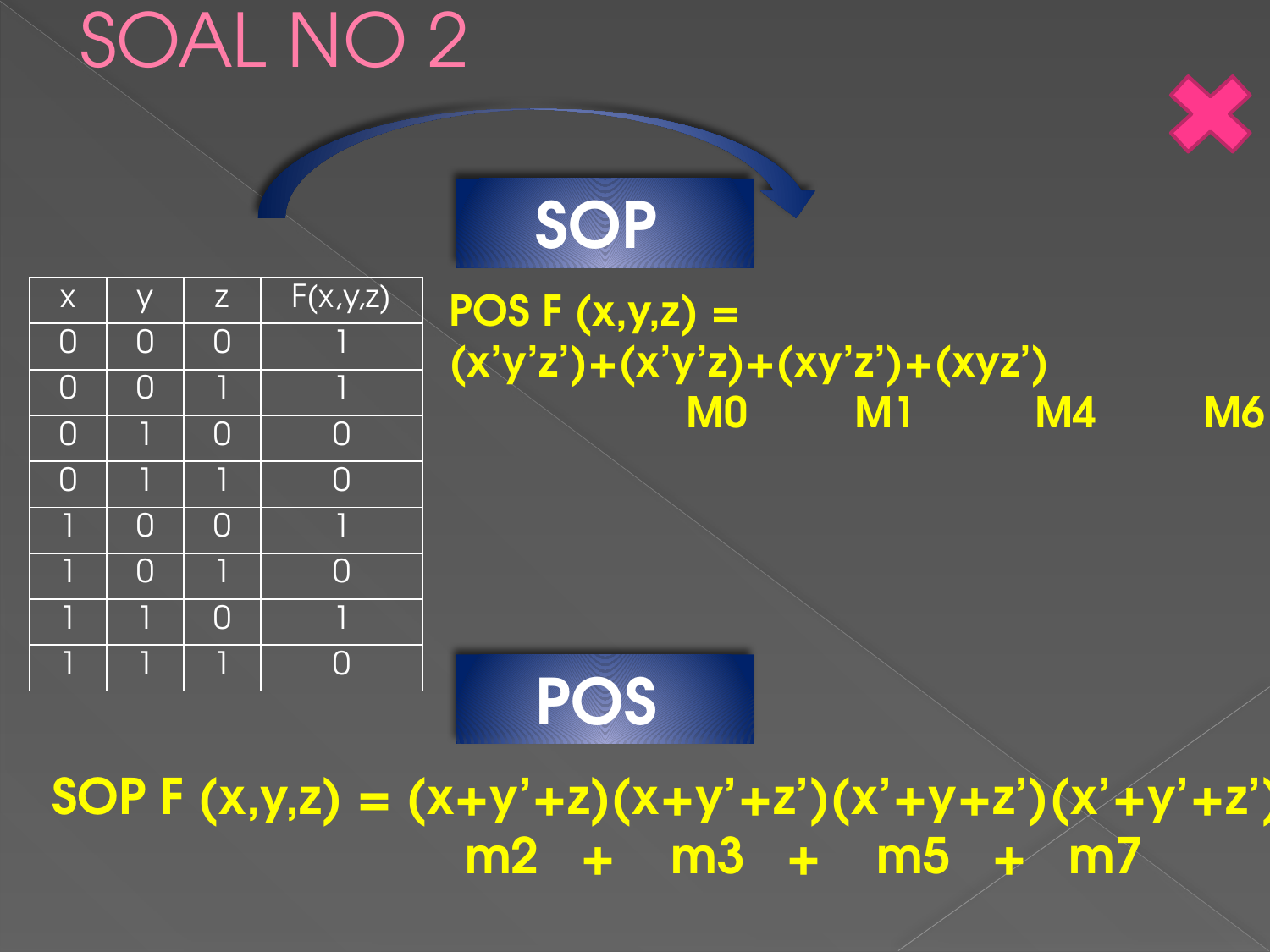

# SOAL NO 2

SOP
| x | y | z | F(x,y,z) |
| --- | --- | --- | --- |
| 0 | 0 | 0 | 1 |
| 0 | 0 | 1 | 1 |
| 0 | 1 | 0 | 0 |
| 0 | 1 | 1 | 0 |
| 1 | 0 | 0 | 1 |
| 1 | 0 | 1 | 0 |
| 1 | 1 | 0 | 1 |
| 1 | 1 | 1 | 0 |
POS F (x,y,z) =
(x’y’z’)+(x’y’z)+(xy’z’)+(xyz’)
                    M0         M1          M4         M6
POS

SOP F (x,y,z) = (x+y’+z)(x+y’+z’)(x’+y+z’)(x’+y’+z’)
                              m2   +    m3   +    m5   +   m7